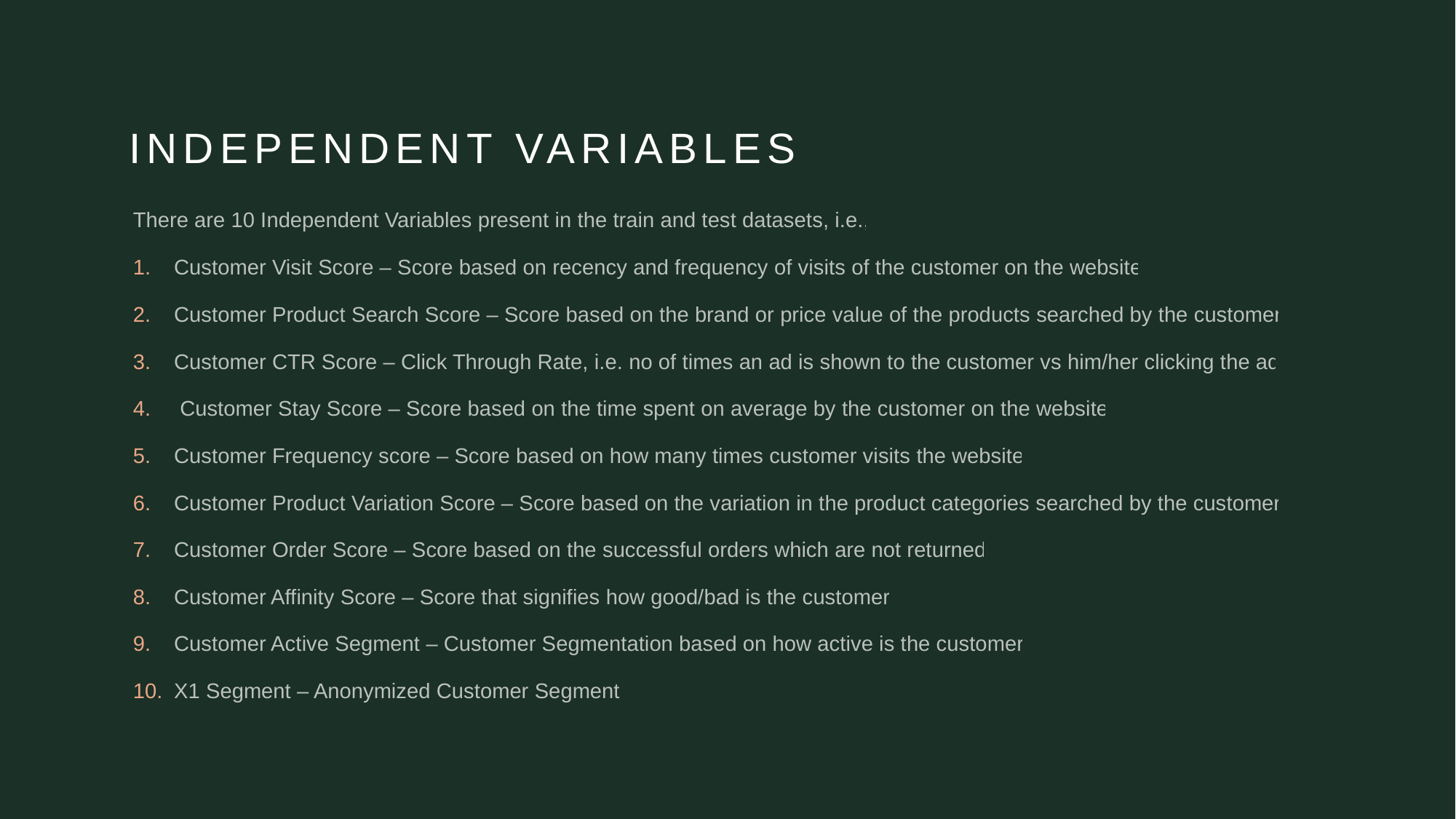

# independent variables
There are 10 Independent Variables present in the train and test datasets, i.e.,
Customer Visit Score – Score based on recency and frequency of visits of the customer on the website
Customer Product Search Score – Score based on the brand or price value of the products searched by the customer
Customer CTR Score – Click Through Rate, i.e. no of times an ad is shown to the customer vs him/her clicking the ad
 Customer Stay Score – Score based on the time spent on average by the customer on the website
Customer Frequency score – Score based on how many times customer visits the website
Customer Product Variation Score – Score based on the variation in the product categories searched by the customer
Customer Order Score – Score based on the successful orders which are not returned
Customer Affinity Score – Score that signifies how good/bad is the customer
Customer Active Segment – Customer Segmentation based on how active is the customer
X1 Segment – Anonymized Customer Segment